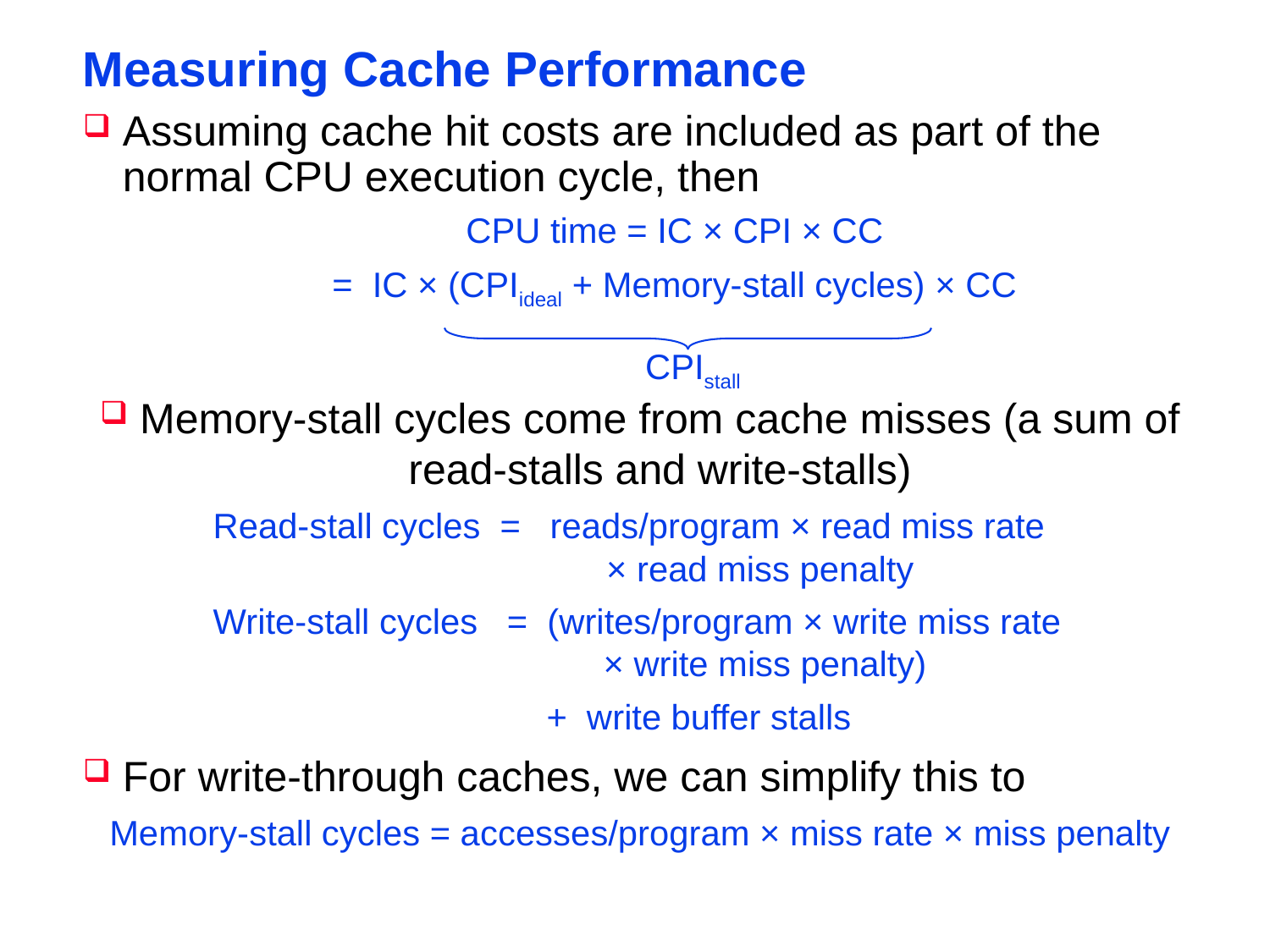

# Measuring Cache Performance
Assuming cache hit costs are included as part of the normal CPU execution cycle, then
CPU time = IC × CPI × CC
=  IC × (CPIideal + Memory-stall cycles) × CC

CPIstall
Memory-stall cycles come from cache misses (a sum of read-stalls and write-stalls)
Read-stall cycles  =   reads/program × read miss rate       		 × read miss penalty
Write-stall cycles   =  (writes/program × write miss rate     		  × write miss penalty)
     +  write buffer stalls
For write-through caches, we can simplify this to
Memory-stall cycles = accesses/program × miss rate × miss penalty